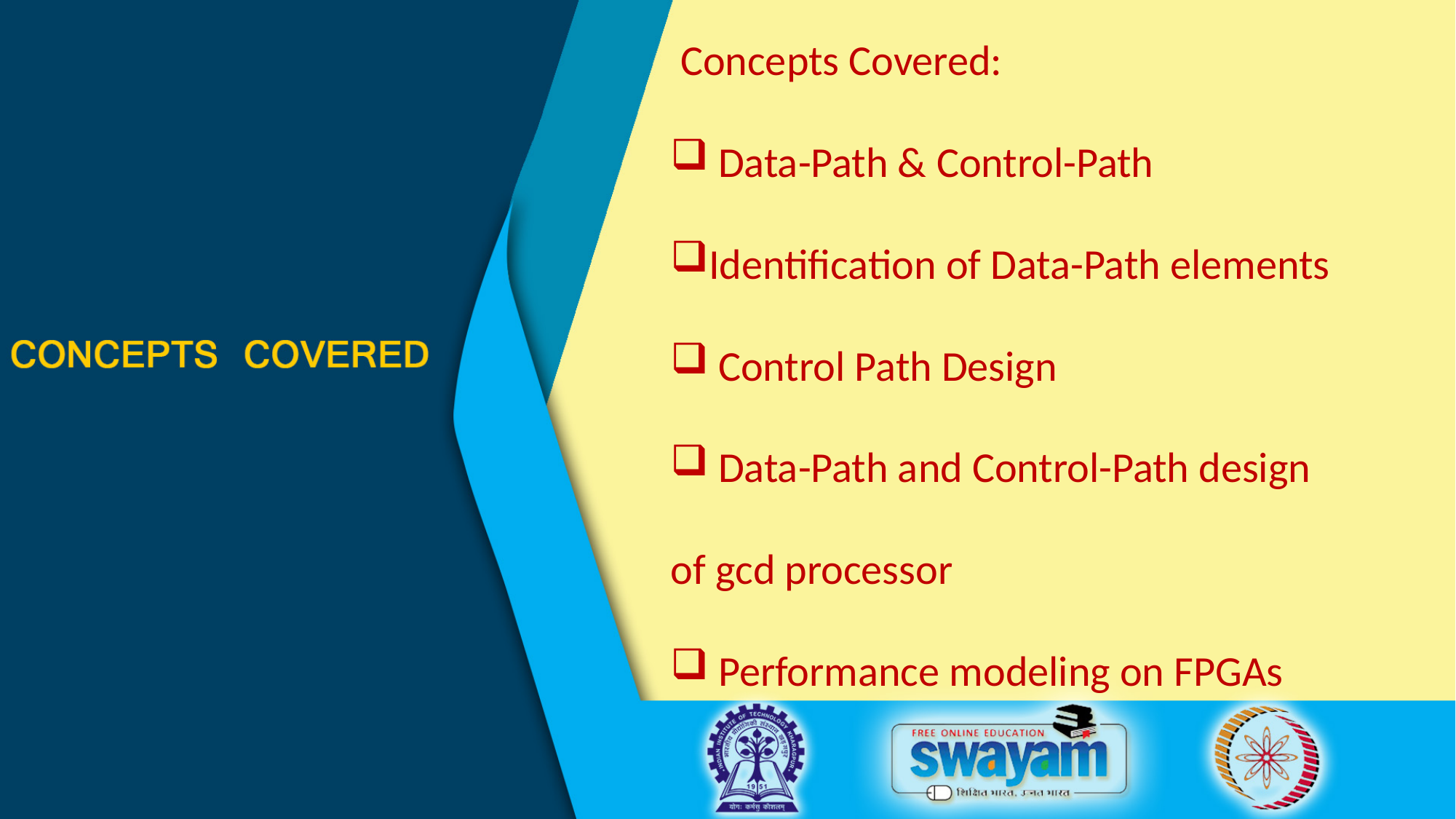

Concepts Covered:
 Data-Path & Control-Path
Identification of Data-Path elements
 Control Path Design
 Data-Path and Control-Path design             of gcd processor
 Performance modeling on FPGAs